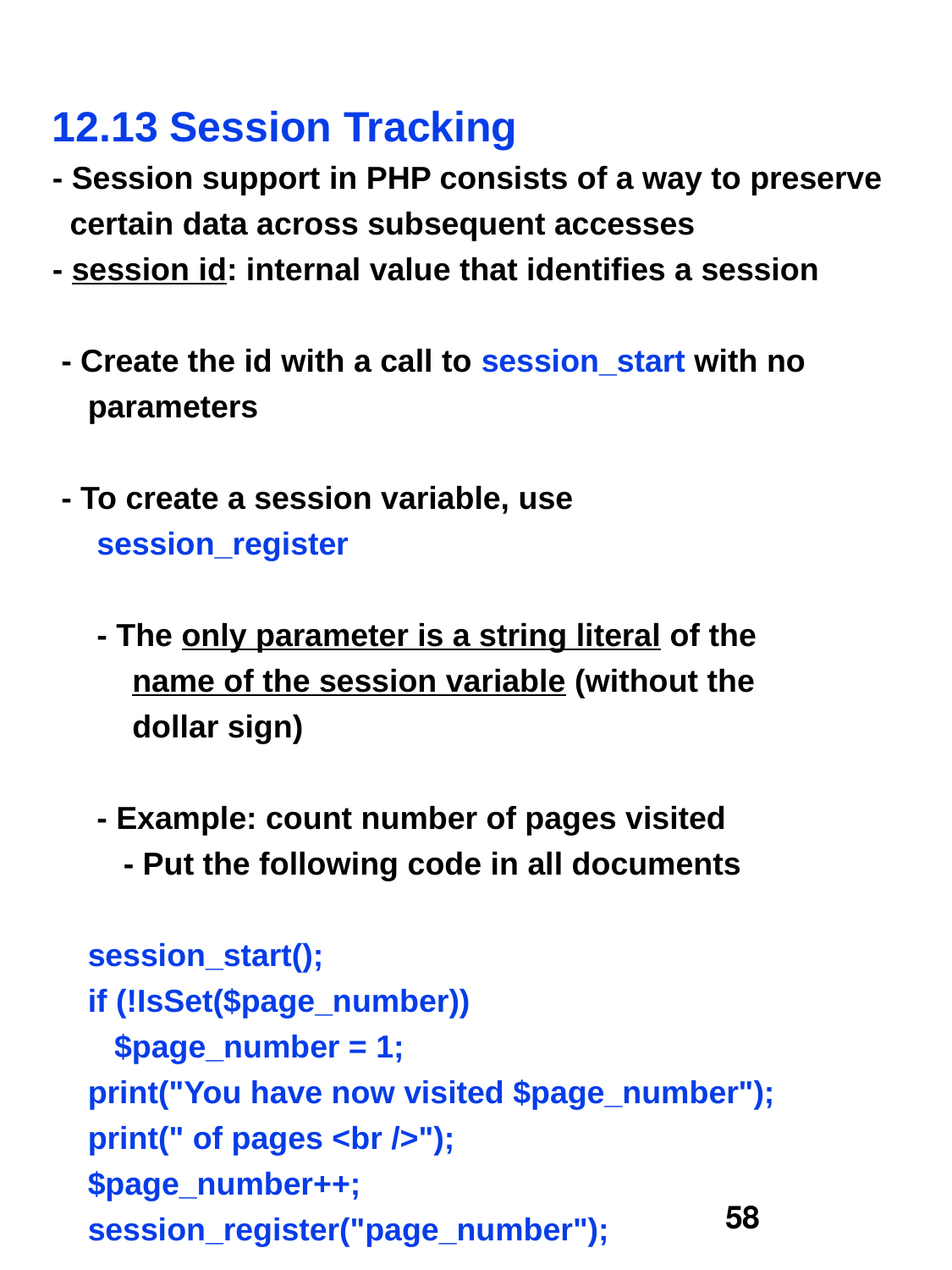

12.13 Session Tracking
- Session support in PHP consists of a way to preserve
  certain data across subsequent accesses
- session id: internal value that identifies a session

 - Create the id with a call to session_start with no
    parameters

 - To create a session variable, use
     session_register

     - The only parameter is a string literal of the
         name of the session variable (without the
         dollar sign)

     - Example: count number of pages visited
        - Put the following code in all documents

    session_start();
    if (!IsSet($page_number))
       $page_number = 1;
    print("You have now visited $page_number");
    print(" of pages <br />");
    $page_number++;
    session_register("page_number");